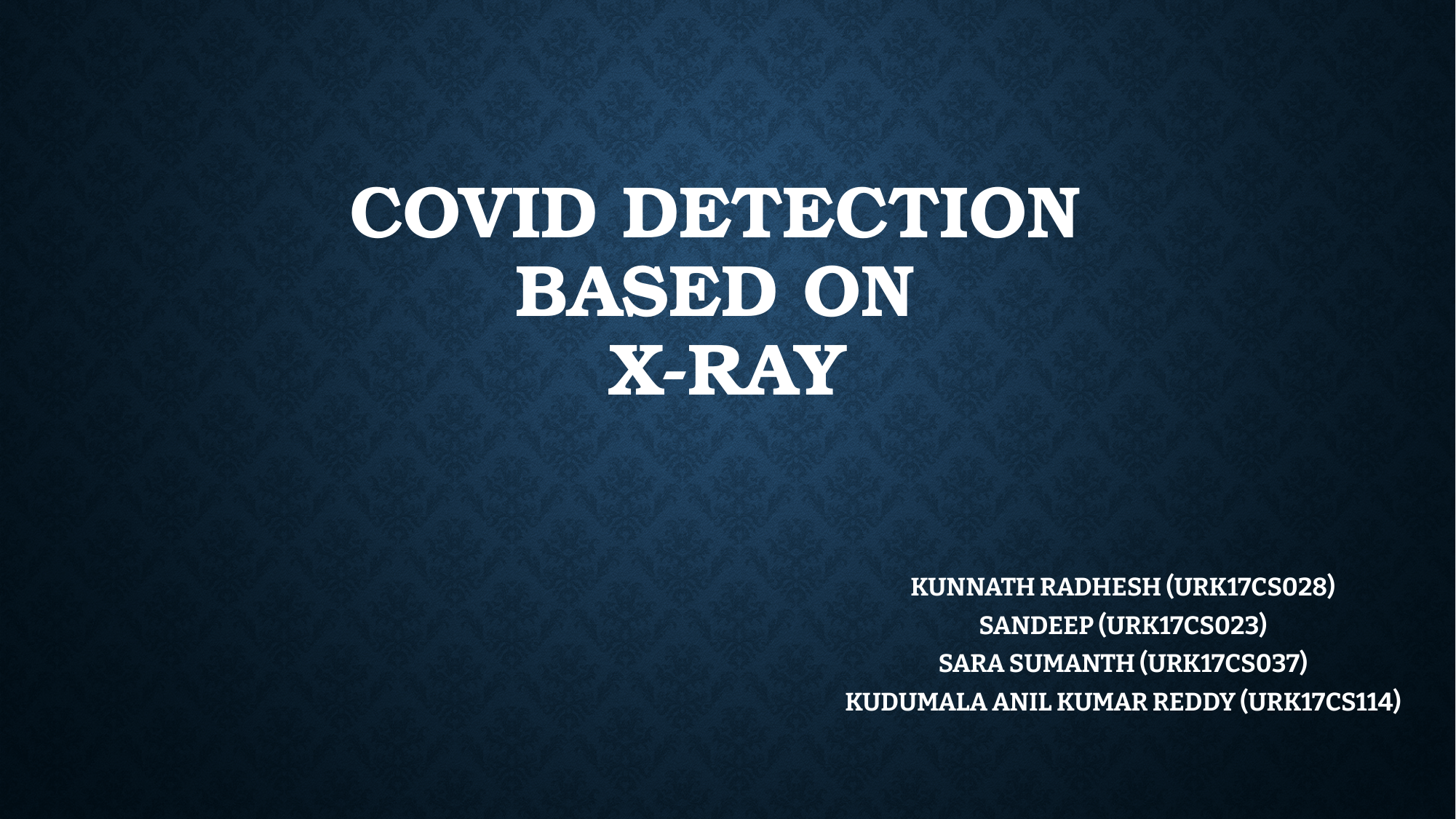

# Covid detection BASED ON x-Ray

KUNNATH RADHESH (URK17CS028)
SANDEEP (URK17CS023)
SARA SUMANTH (URK17CS037)
KUDUMALA ANIL KUMAR REDDY (URK17CS114)